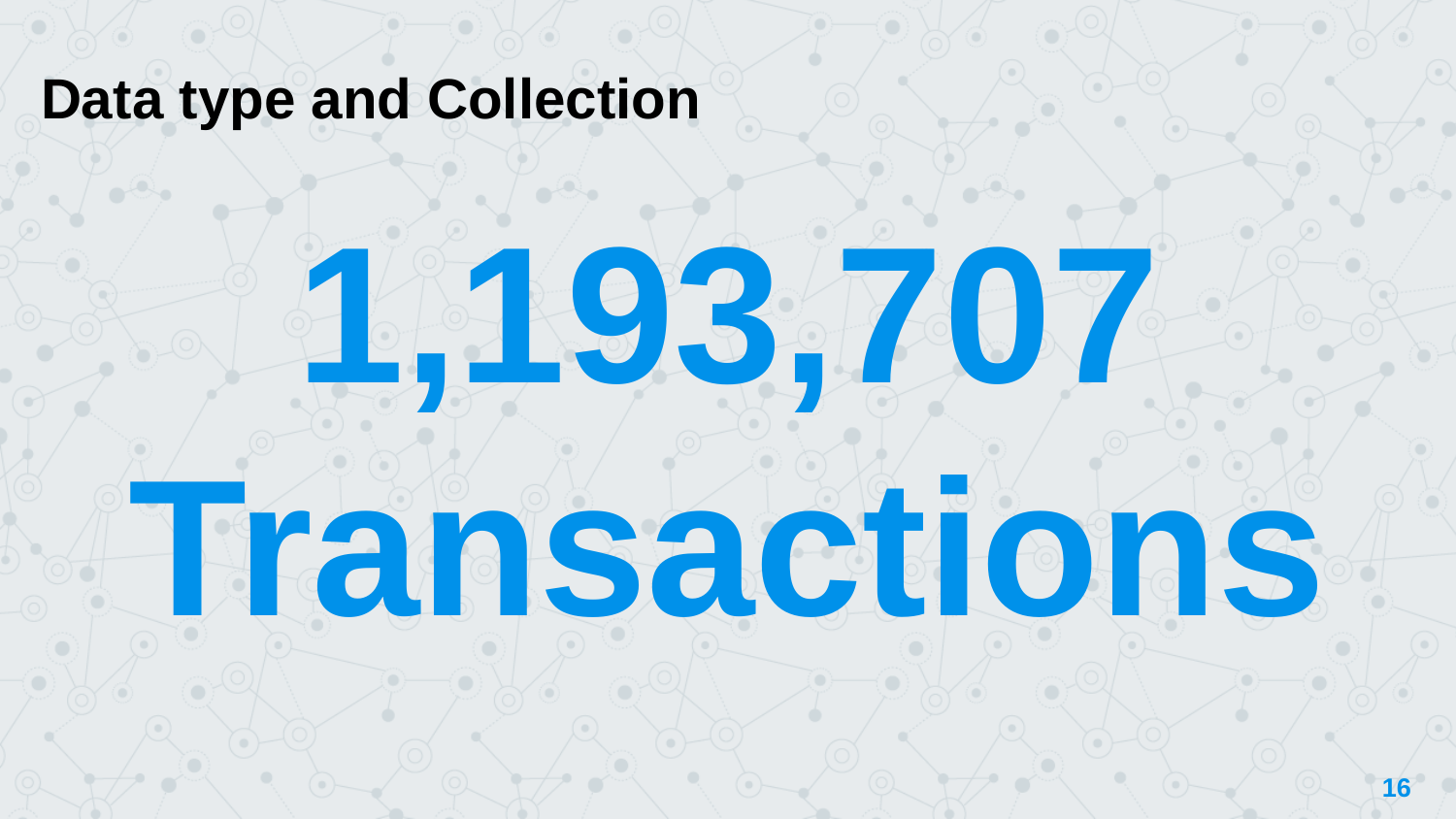

Data type and Collection
1,193,707 Transactions
16